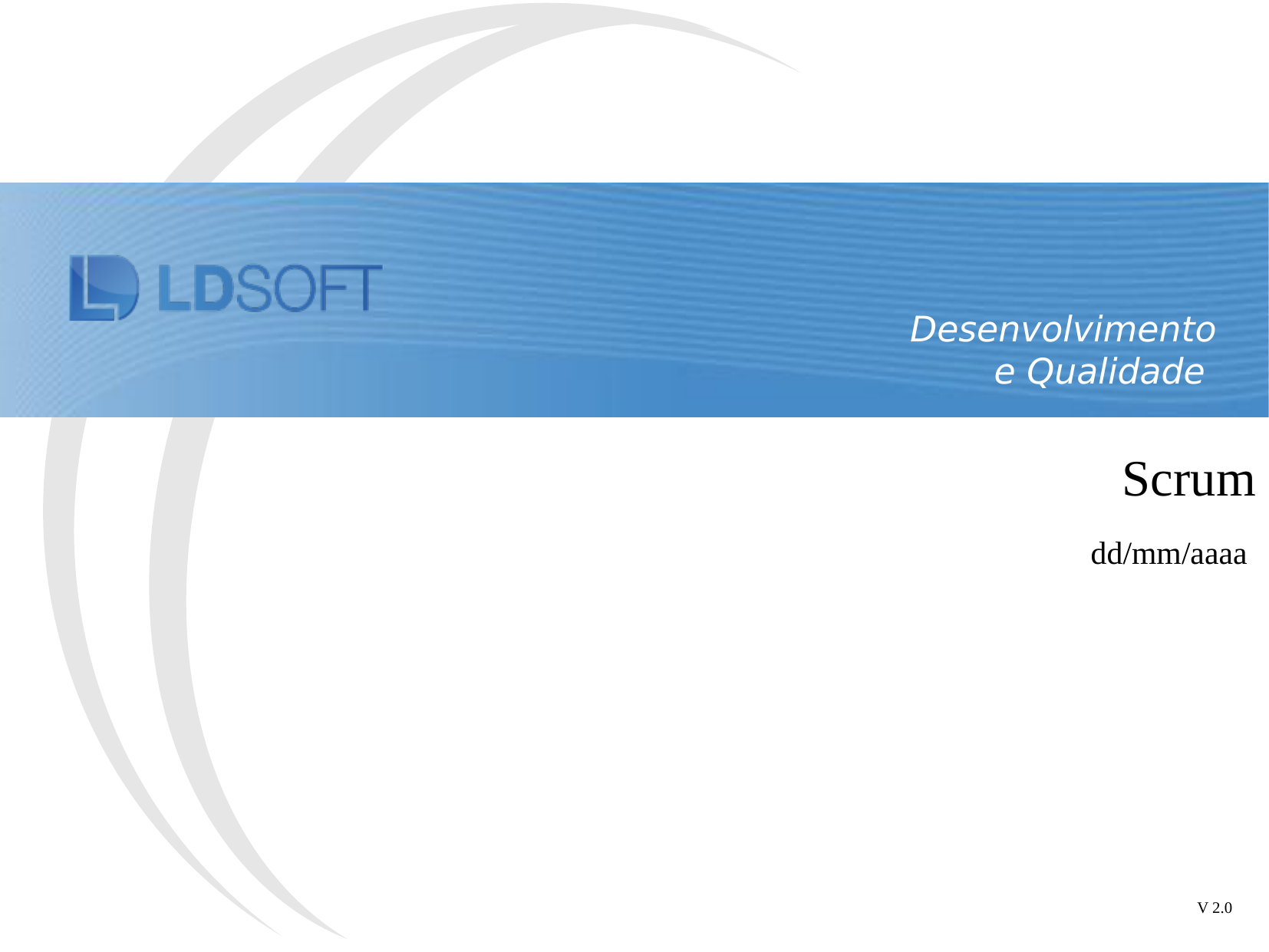

Desenvolvimento
 e Qualidade
Scrum
        dd/mm/aaaa
        V 2.0